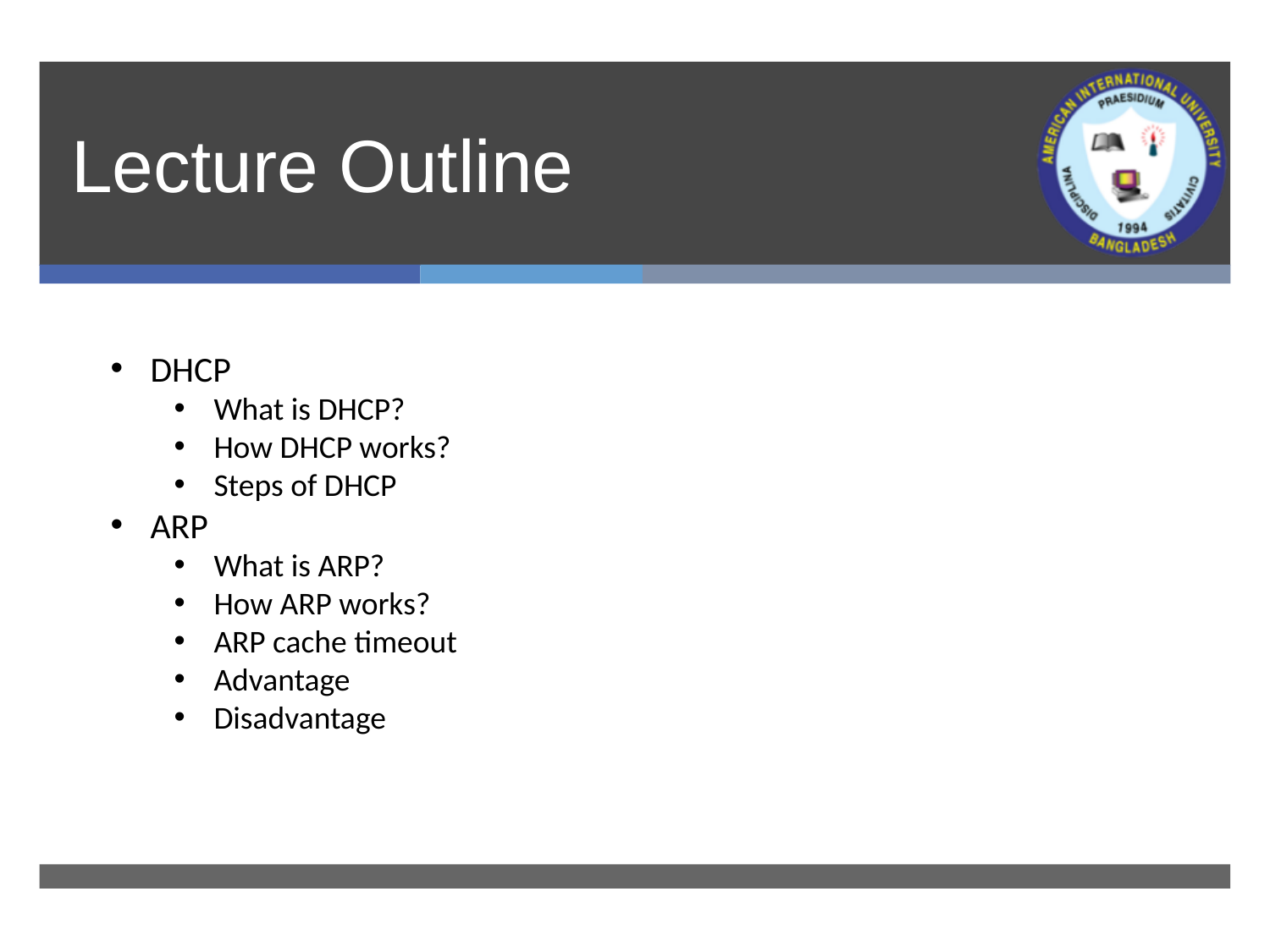

# Lecture Outline
DHCP
What is DHCP?
How DHCP works?
Steps of DHCP
ARP
What is ARP?
How ARP works?
ARP cache timeout
Advantage
Disadvantage